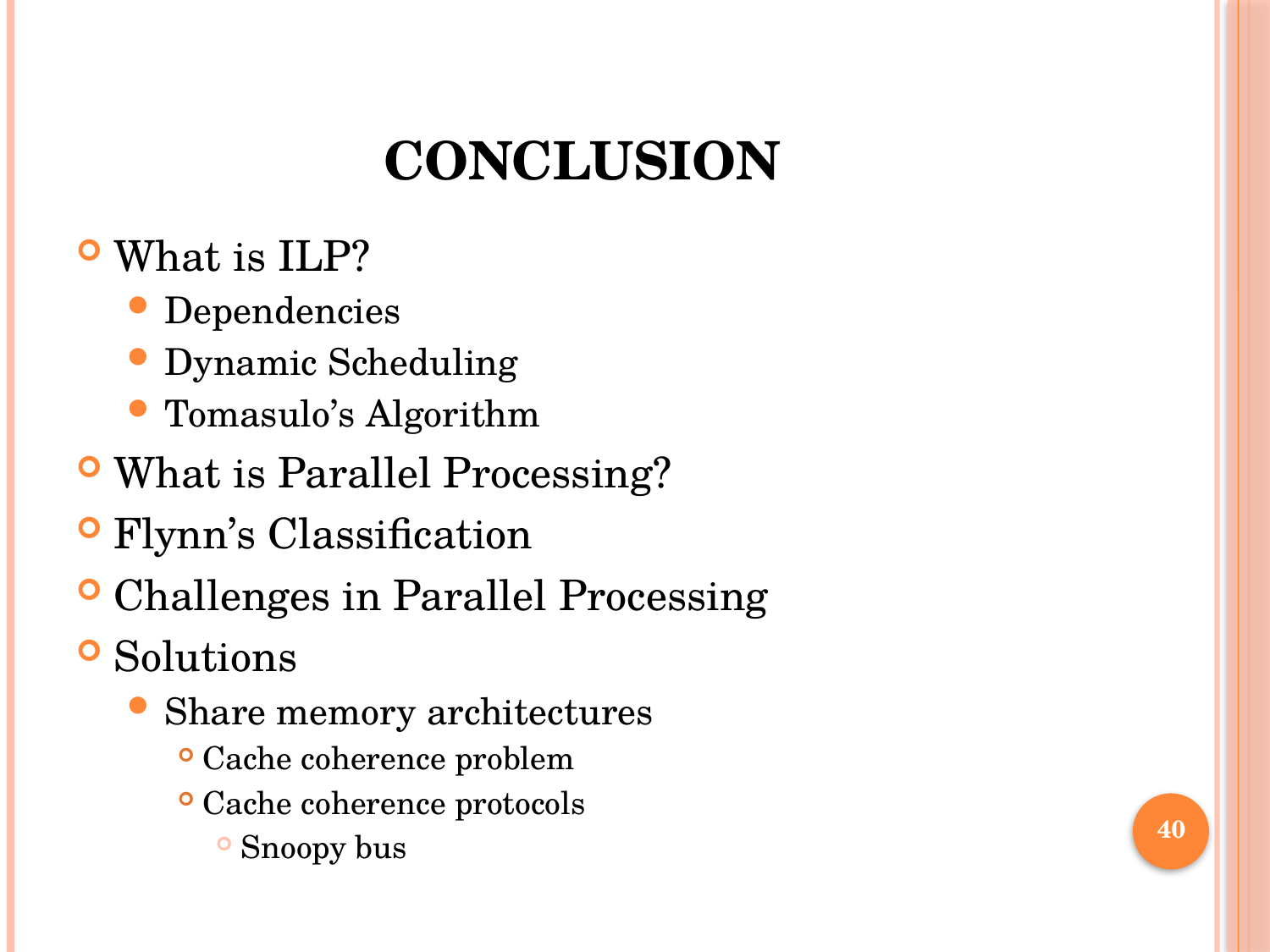

# Conclusion
What is ILP?
Dependencies
Dynamic Scheduling
Tomasulo’s Algorithm
What is Parallel Processing?
Flynn’s Classification
Challenges in Parallel Processing
Solutions
Share memory architectures
Cache coherence problem
Cache coherence protocols
Snoopy bus

40